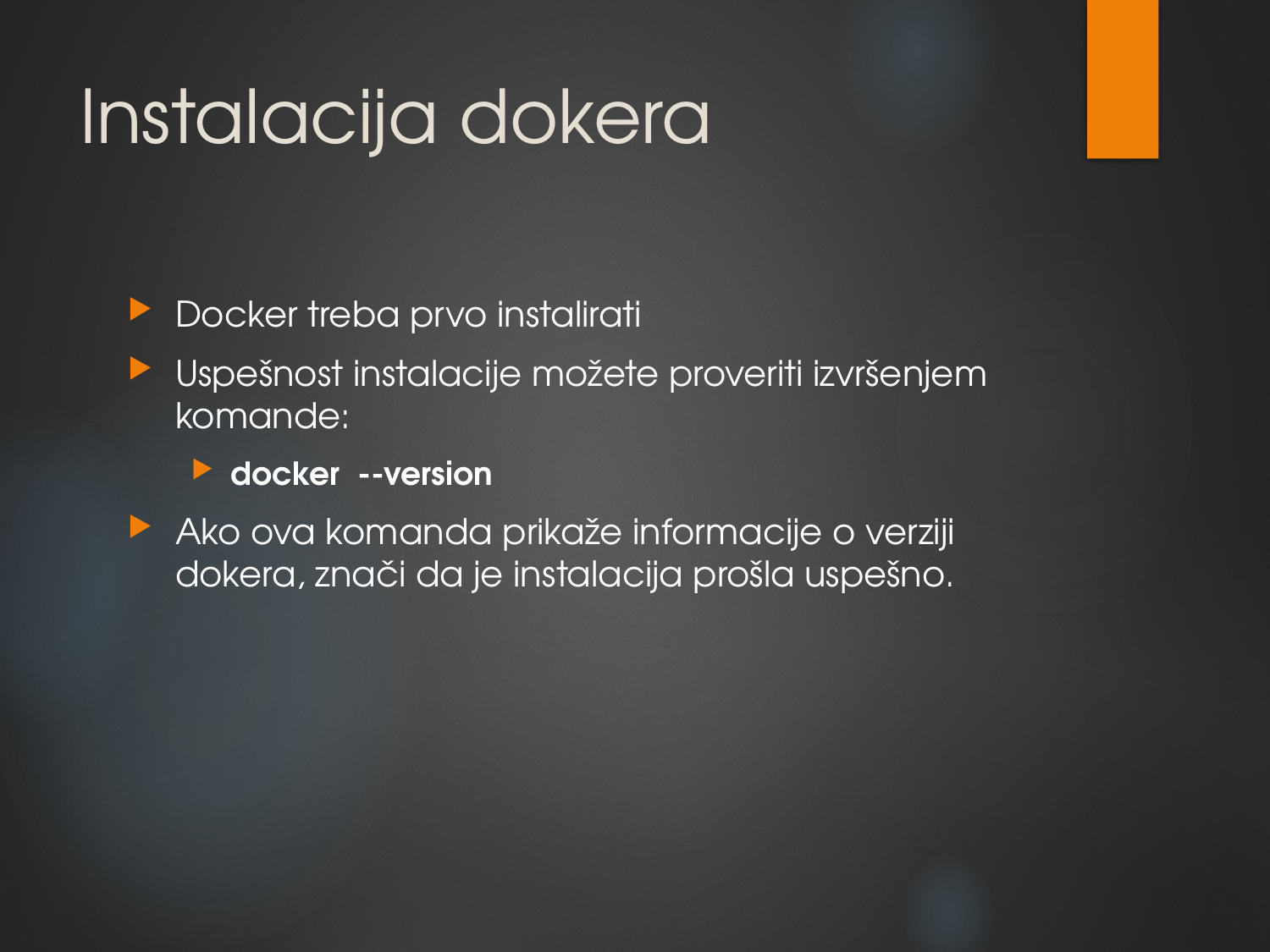

# Instalacija dokera
Docker treba prvo instalirati
Uspešnost instalacije možete proveriti izvršenjem komande:
docker  --version
Ako ova komanda prikaže informacije o verziji dokera, znači da je instalacija prošla uspešno.